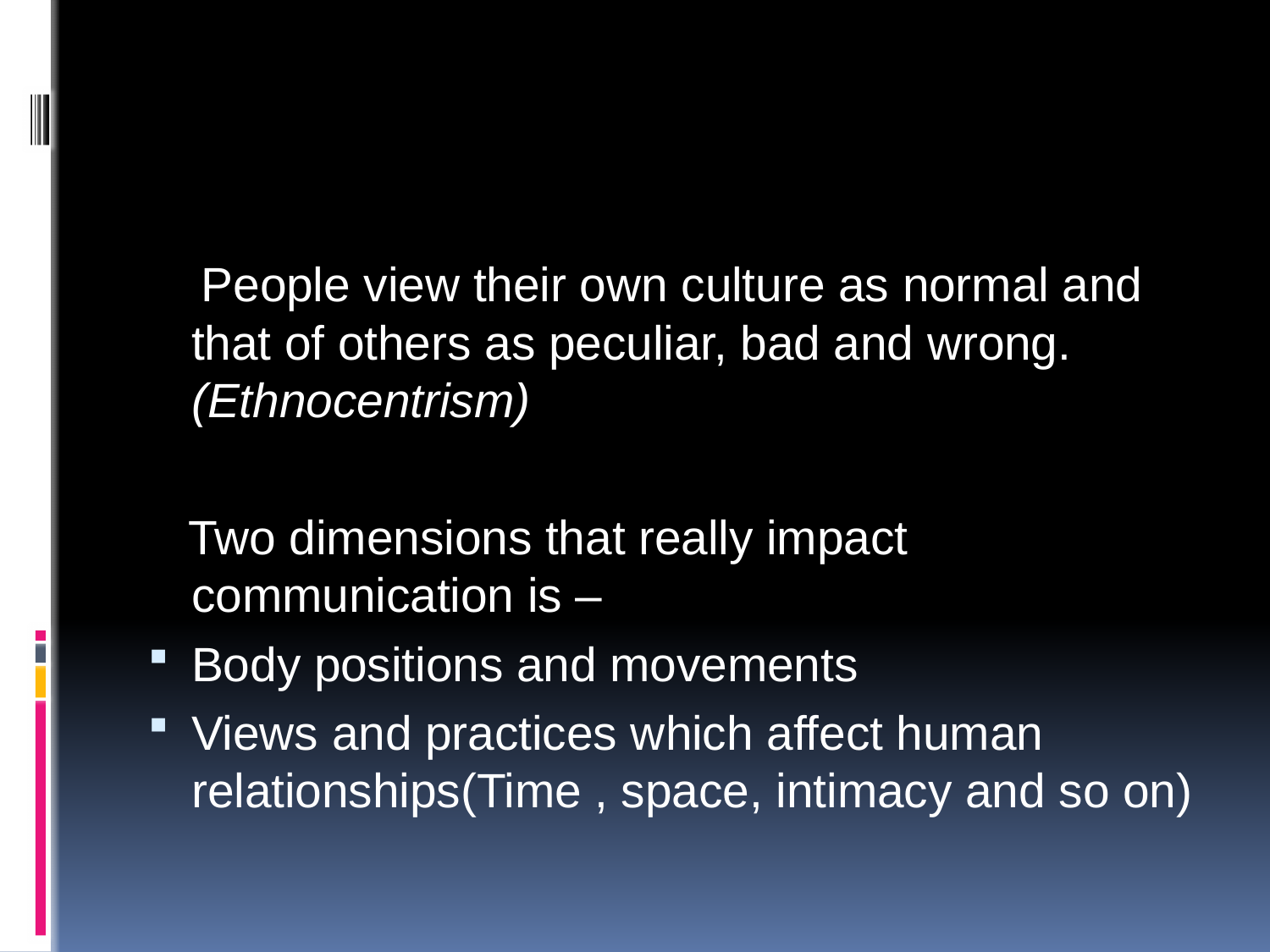

People view their own culture as normal and that of others as peculiar, bad and wrong. (Ethnocentrism)

   Two dimensions that really impact communication is –
Body positions and movements
Views and practices which affect human relationships(Time , space, intimacy and so on)